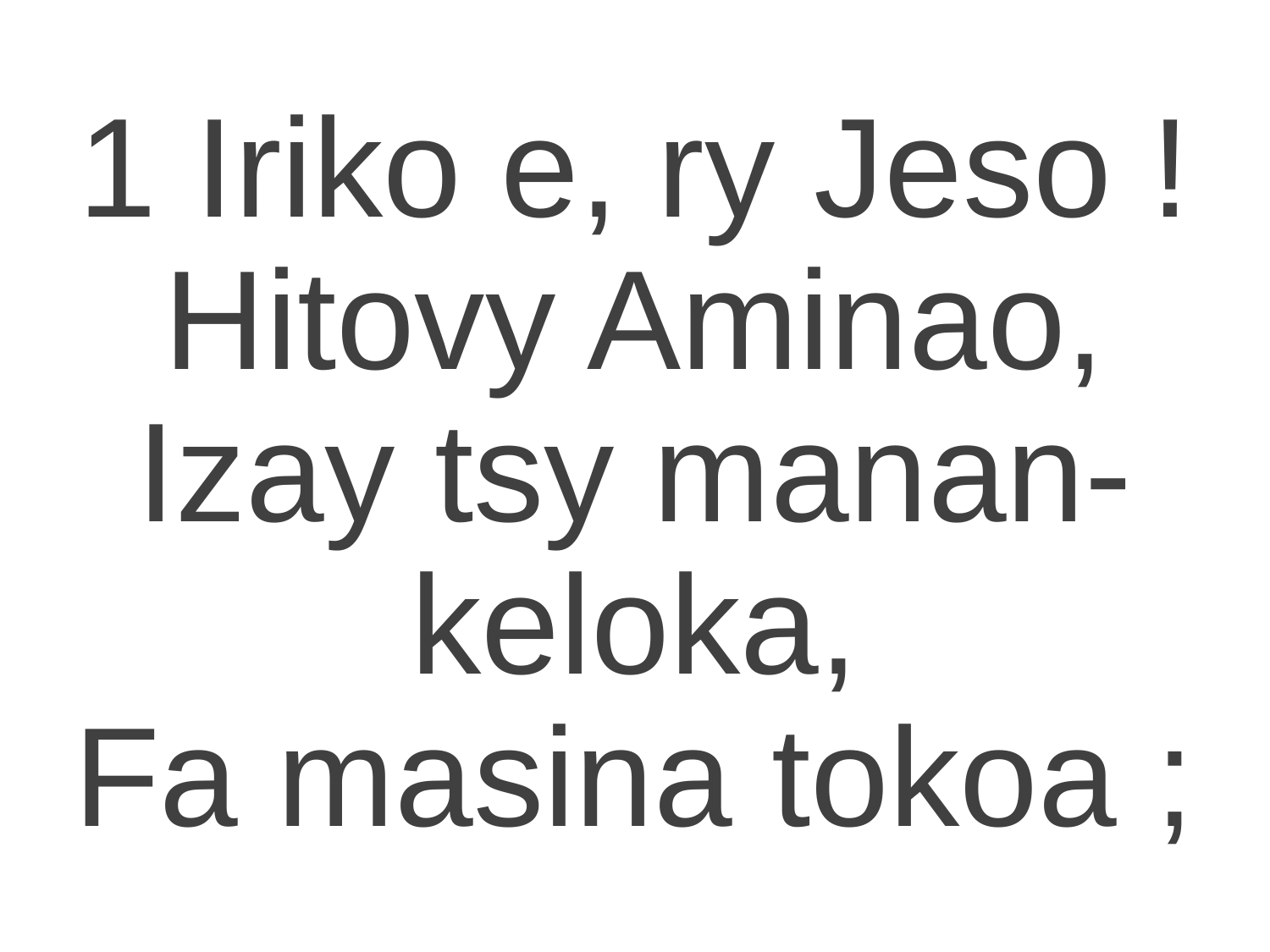

1 Iriko e, ry Jeso !
Hitovy Aminao,
Izay tsy manan-keloka,
Fa masina tokoa ;